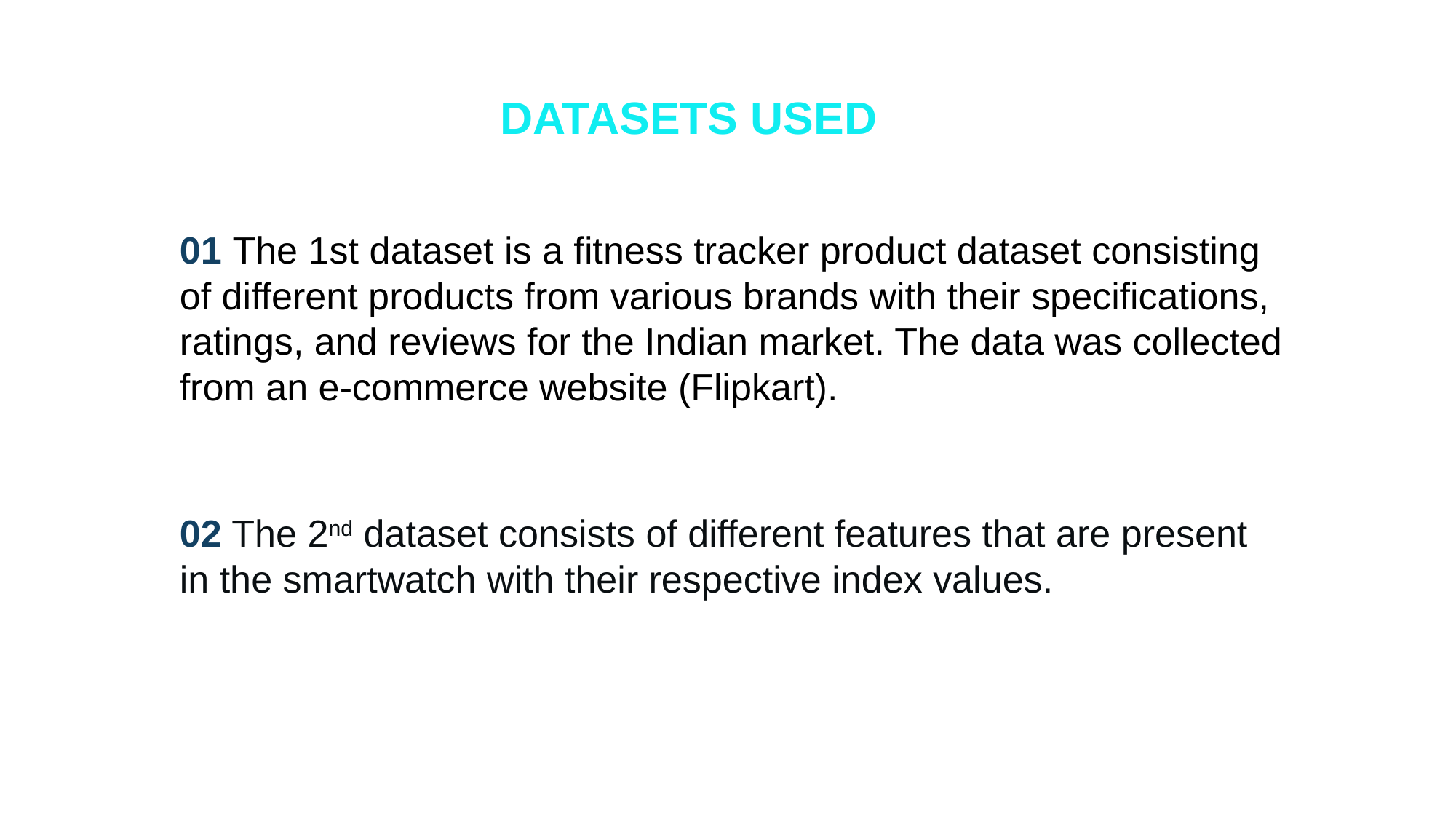

DATASETS USED
01 The 1st dataset is a fitness tracker product dataset consisting of different products from various brands with their specifications, ratings, and reviews for the Indian market. The data was collected from an e-commerce website (Flipkart).
02 The 2nd dataset consists of different features that are present in the smartwatch with their respective index values.